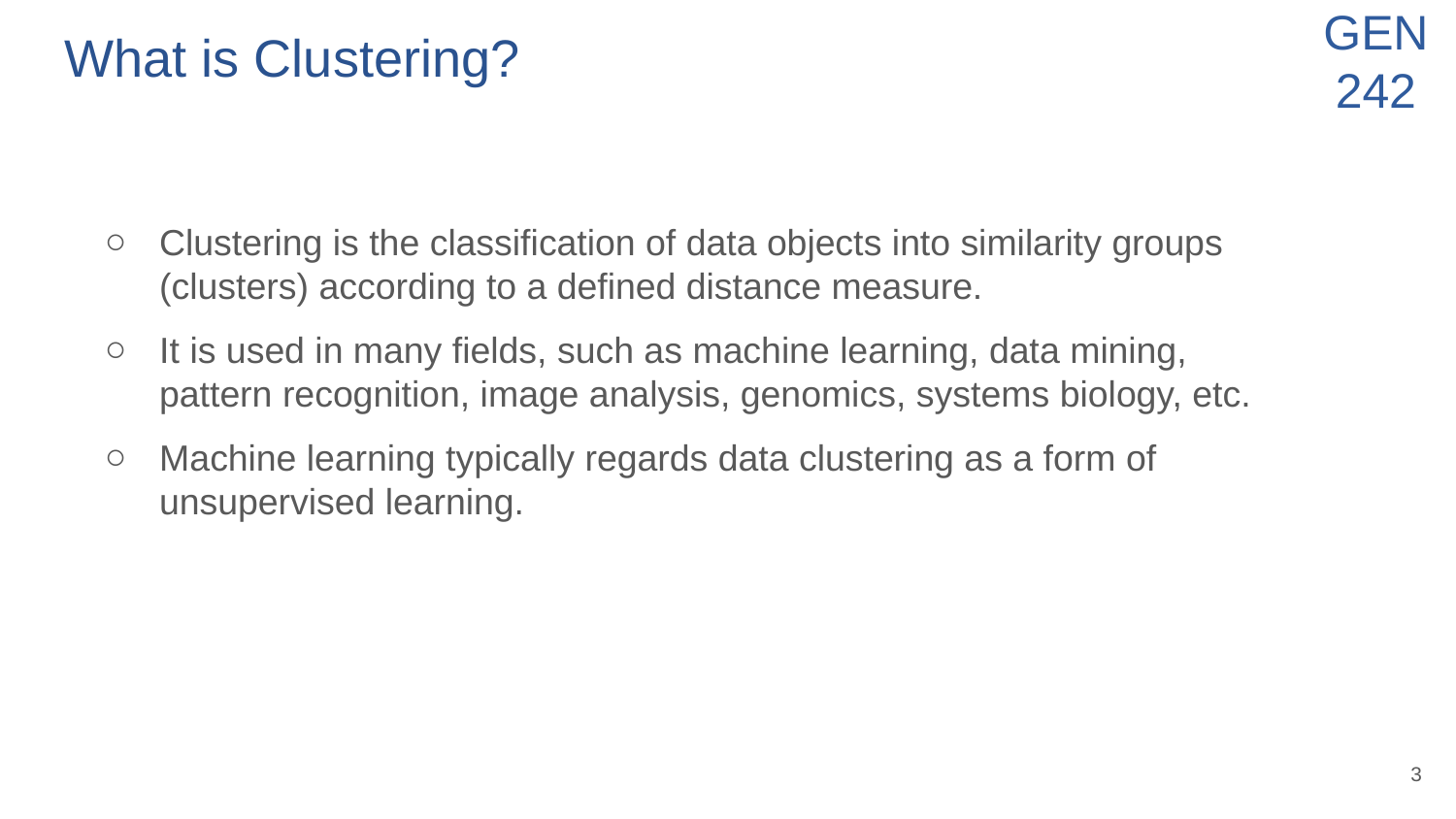

# What is Clustering?
Clustering is the classification of data objects into similarity groups (clusters) according to a defined distance measure.
It is used in many fields, such as machine learning, data mining, pattern recognition, image analysis, genomics, systems biology, etc.
Machine learning typically regards data clustering as a form of unsupervised learning.

3